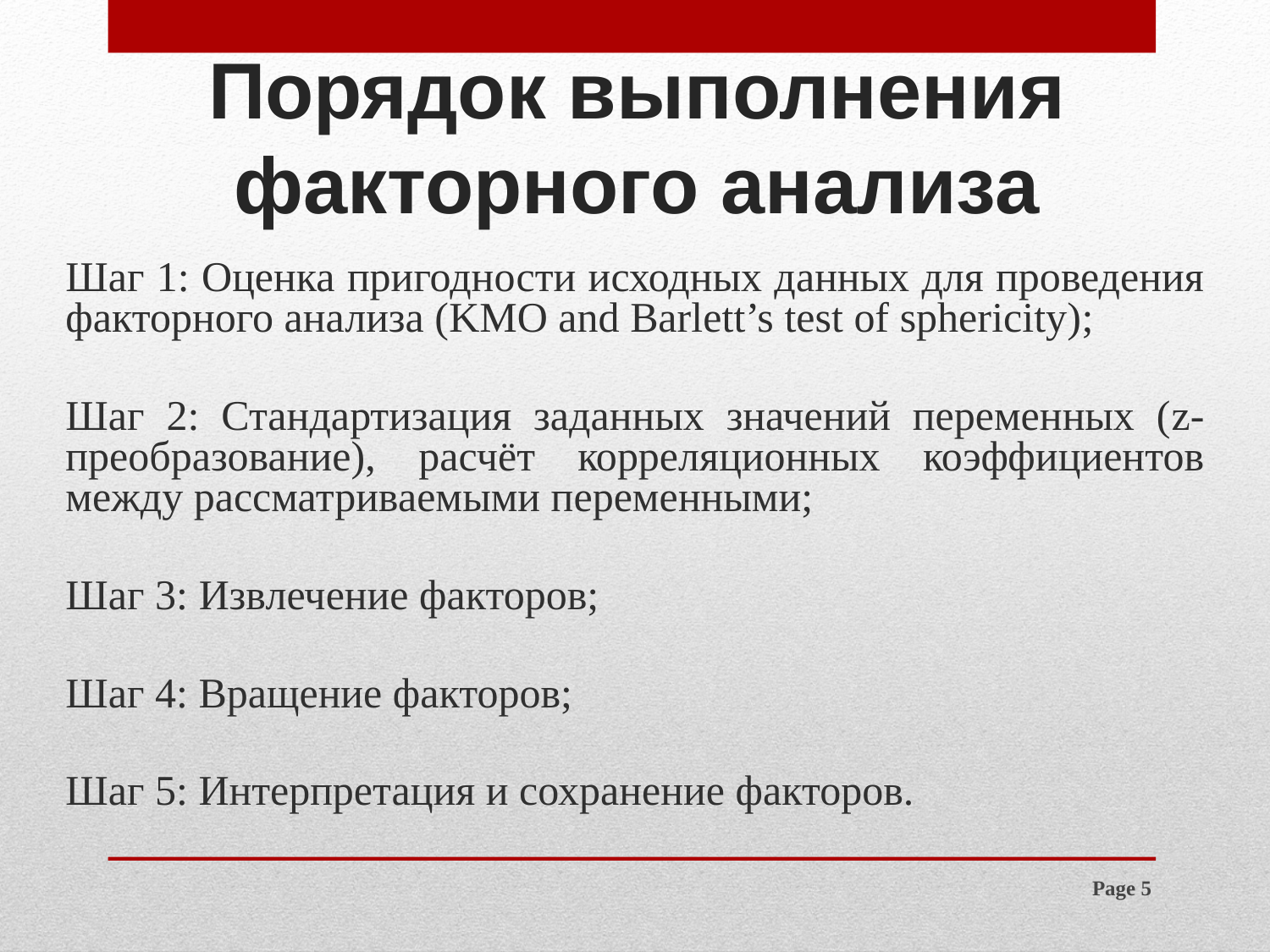

# Порядок выполнения факторного анализа
Шаг 1: Оценка пригодности исходных данных для проведения факторного анализа (KMO and Barlett’s test of sphericity);

Шаг 2: Стандартизация заданных значений переменных (z-преобразование), расчёт корреляционных коэффициентов между рассматриваемыми переменными;

Шаг 3: Извлечение факторов;

Шаг 4: Вращение факторов;

Шаг 5: Интерпретация и сохранение факторов.

Page 5